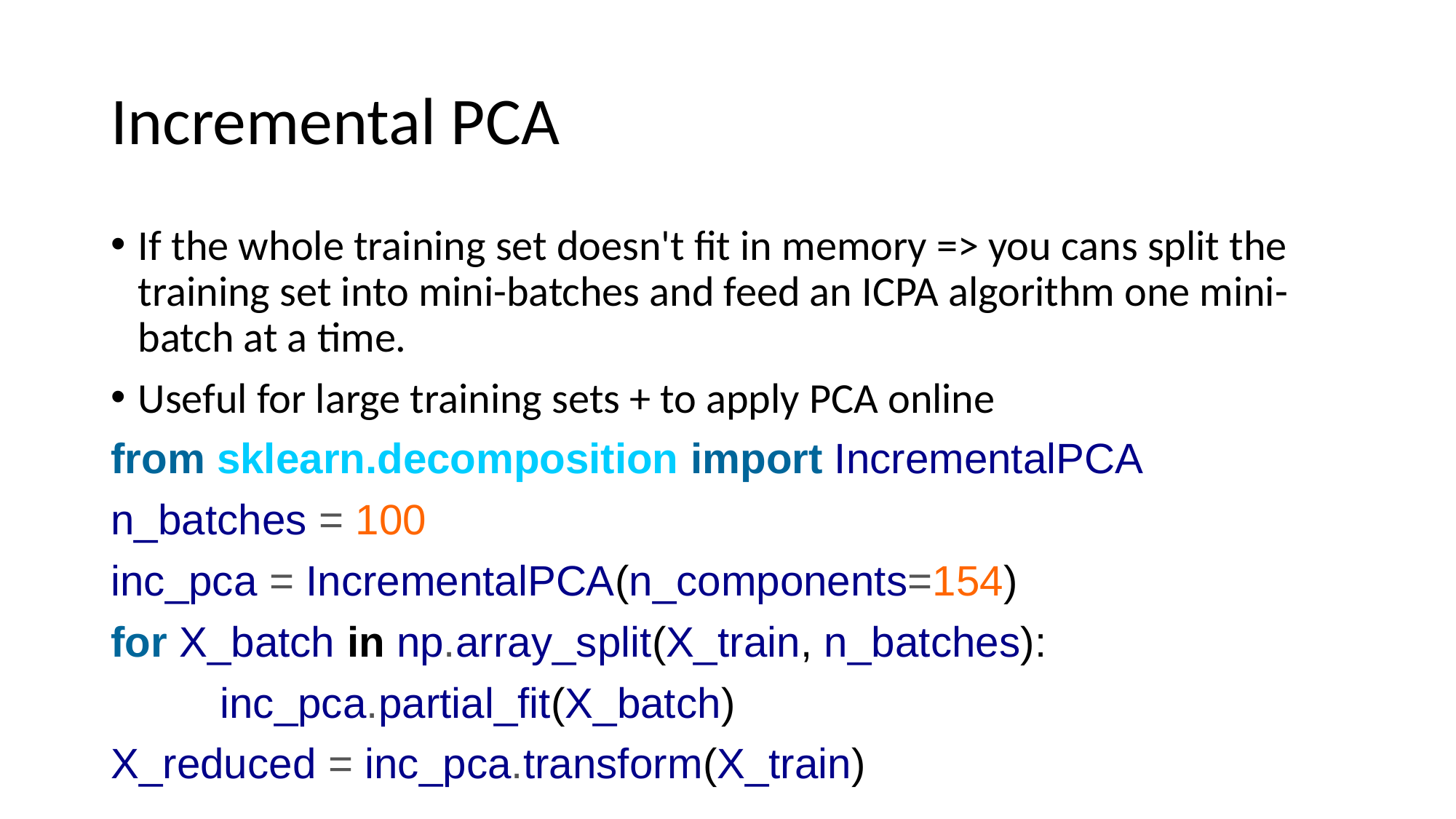

# Incremental PCA
If the whole training set doesn't fit in memory => you cans split the training set into mini-batches and feed an ICPA algorithm one mini-batch at a time.
Useful for large training sets + to apply PCA online
from sklearn.decomposition import IncrementalPCA
n_batches = 100
inc_pca = IncrementalPCA(n_components=154)
for X_batch in np.array_split(X_train, n_batches):
	inc_pca.partial_fit(X_batch)
X_reduced = inc_pca.transform(X_train)